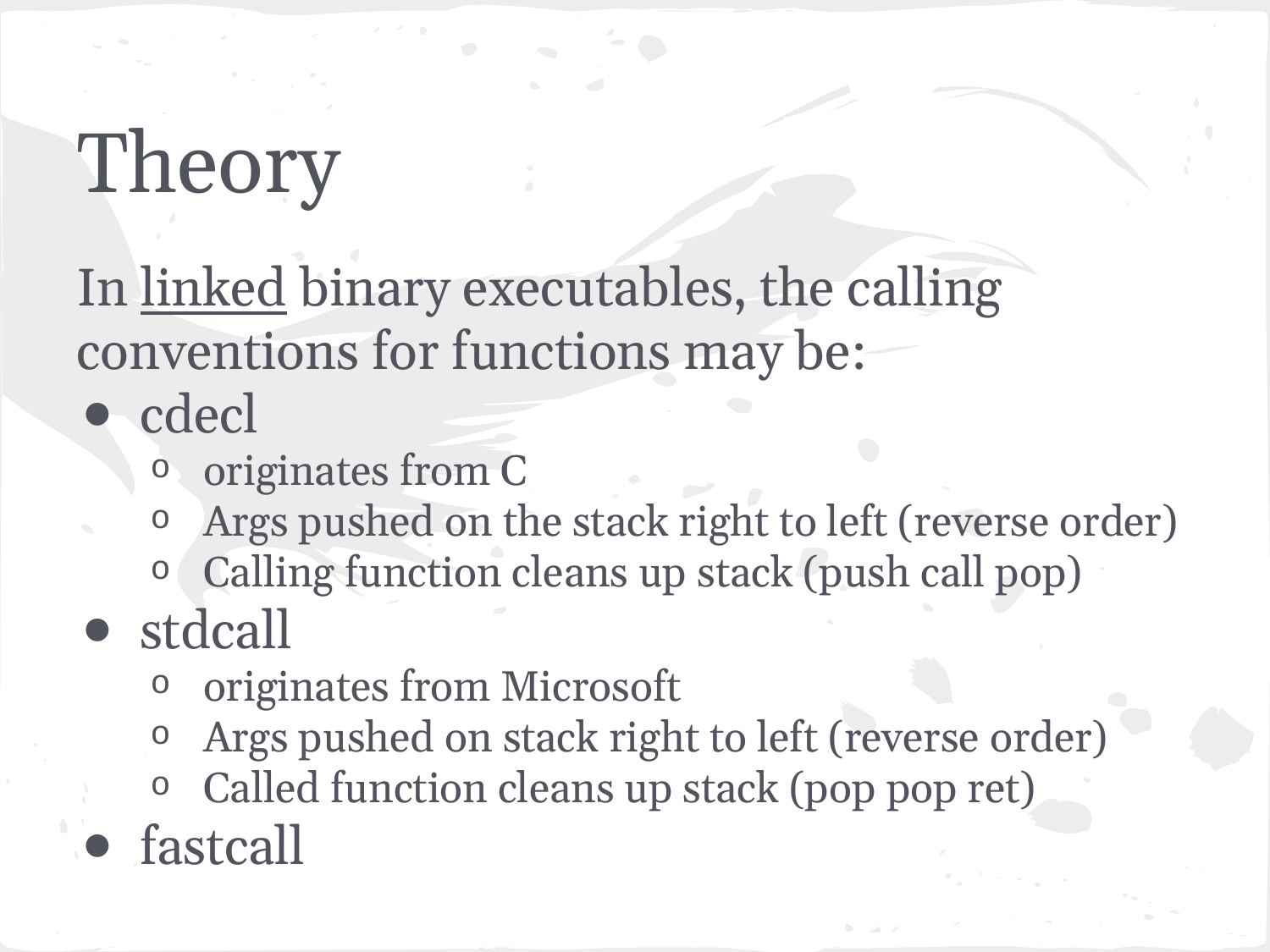

# Theory
In linked binary executables, the calling conventions for functions may be:
cdecl
originates from C
Args pushed on the stack right to left (reverse order)
Calling function cleans up stack (push call pop)
stdcall
originates from Microsoft
Args pushed on stack right to left (reverse order)
Called function cleans up stack (pop pop ret)
fastcall